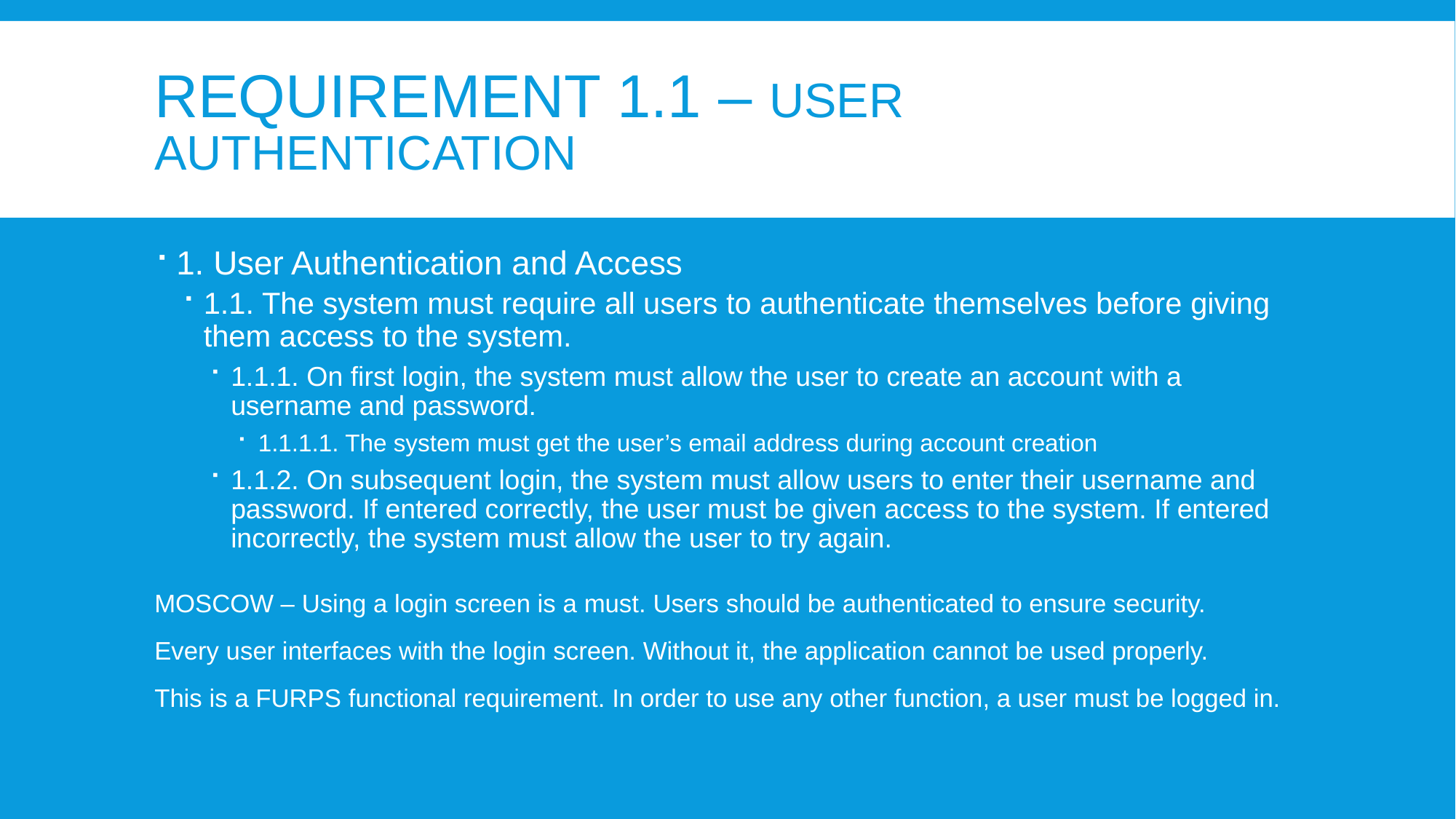

# Requirement 1.1 – User Authentication
1. User Authentication and Access
1.1. The system must require all users to authenticate themselves before giving them access to the system.
1.1.1. On first login, the system must allow the user to create an account with a username and password.
1.1.1.1. The system must get the user’s email address during account creation
1.1.2. On subsequent login, the system must allow users to enter their username and password. If entered correctly, the user must be given access to the system. If entered incorrectly, the system must allow the user to try again.
MOSCOW – Using a login screen is a must. Users should be authenticated to ensure security.
Every user interfaces with the login screen. Without it, the application cannot be used properly.
This is a FURPS functional requirement. In order to use any other function, a user must be logged in.